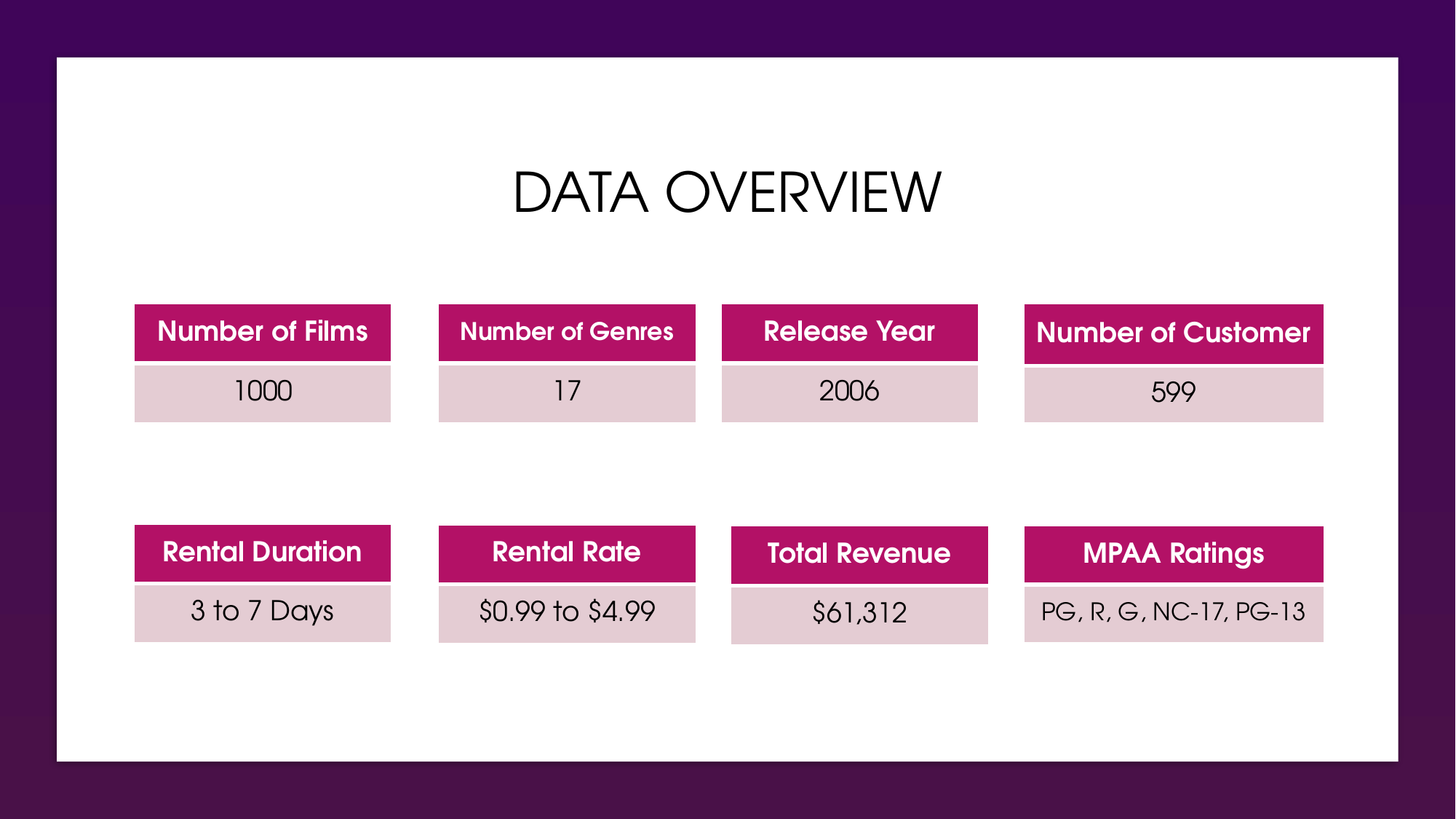

DATA OVERVIEW
| Number of Films |
| --- |
| 1000 |
| Release Year |
| --- |
| 2006 |
| Number of Customer |
| --- |
| 599 |
| Number of Genres |
| --- |
| 17 |
| Rental Duration |
| --- |
| 3 to 7 Days |
| Rental Rate |
| --- |
| $0.99 to $4.99 |
| Total Revenue |
| --- |
| $61,312 |
| MPAA Ratings |
| --- |
| PG, R, G, NC-17, PG-13 |